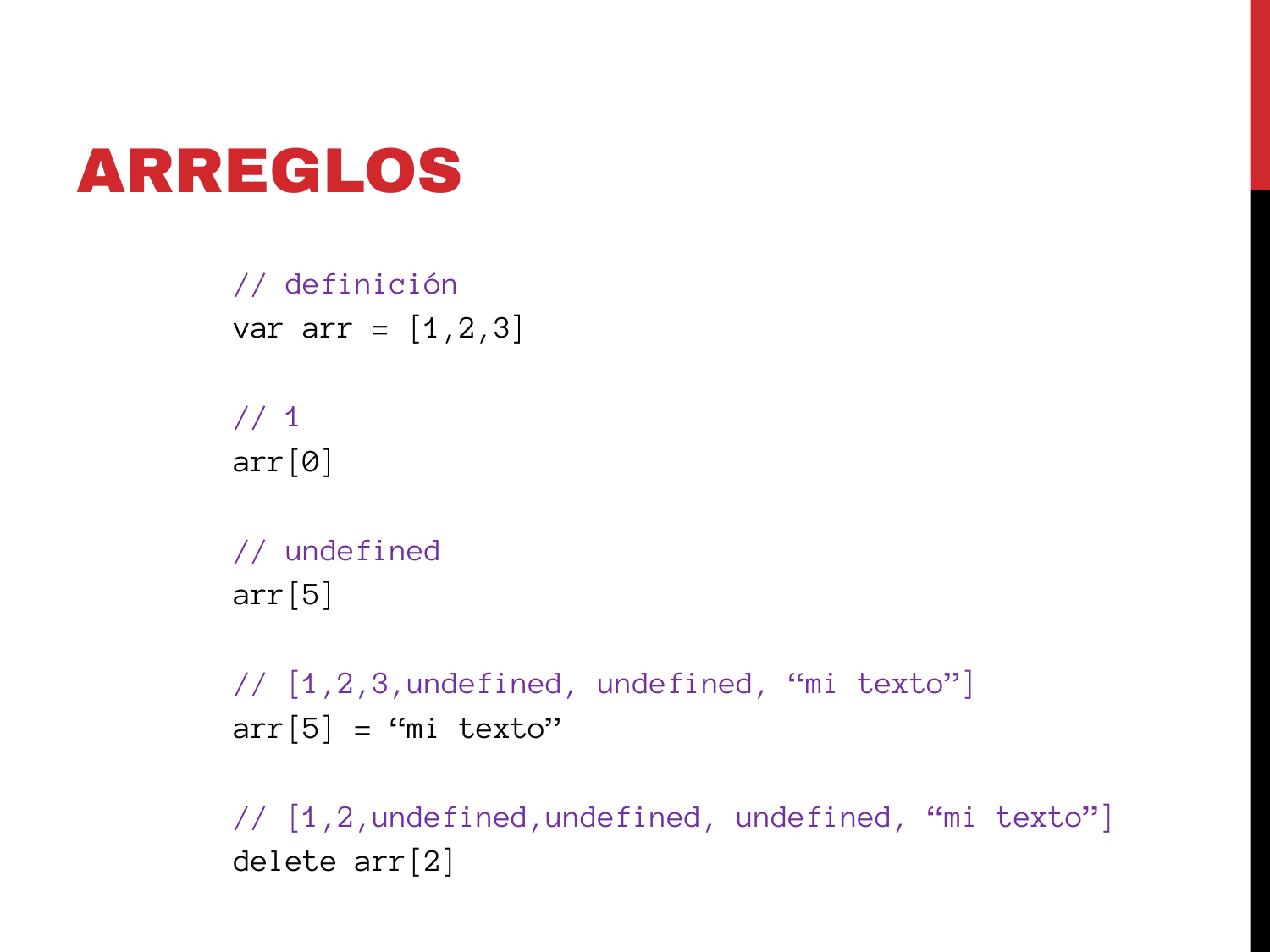

# Arreglos

// definición
var arr = [1,2,3]

// 1
arr[0]

// undefined
arr[5]

// [1,2,3,undefined, undefined, “mi texto”]
arr[5] = “mi texto”

// [1,2,undefined,undefined, undefined, “mi texto”]
delete arr[2]